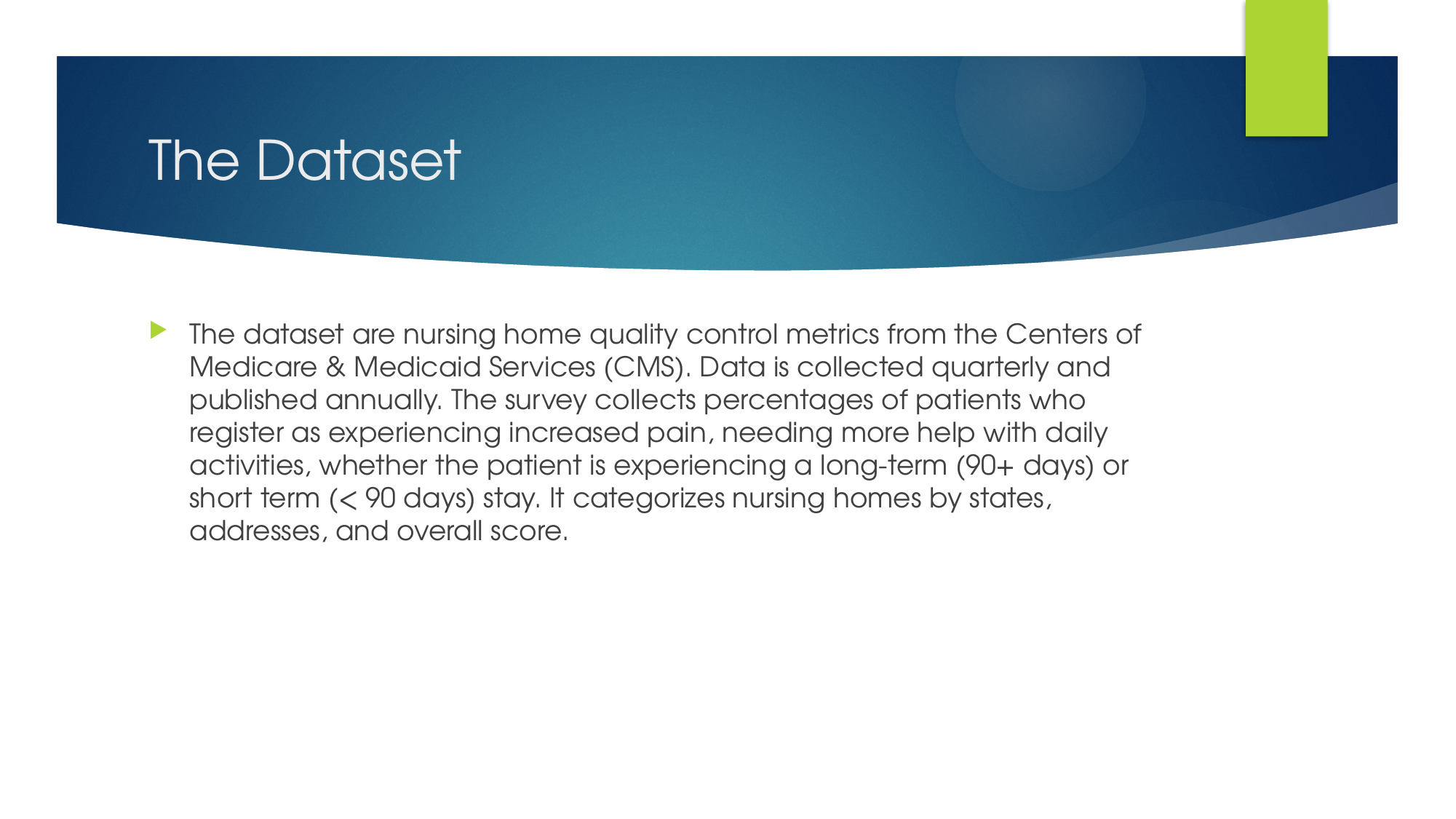

# The Dataset
The dataset are nursing home quality control metrics from the Centers of Medicare & Medicaid Services (CMS). Data is collected quarterly and published annually. The survey collects percentages of patients who register as experiencing increased pain, needing more help with daily activities, whether the patient is experiencing a long-term (90+ days) or short term (< 90 days) stay. It categorizes nursing homes by states, addresses, and overall score.